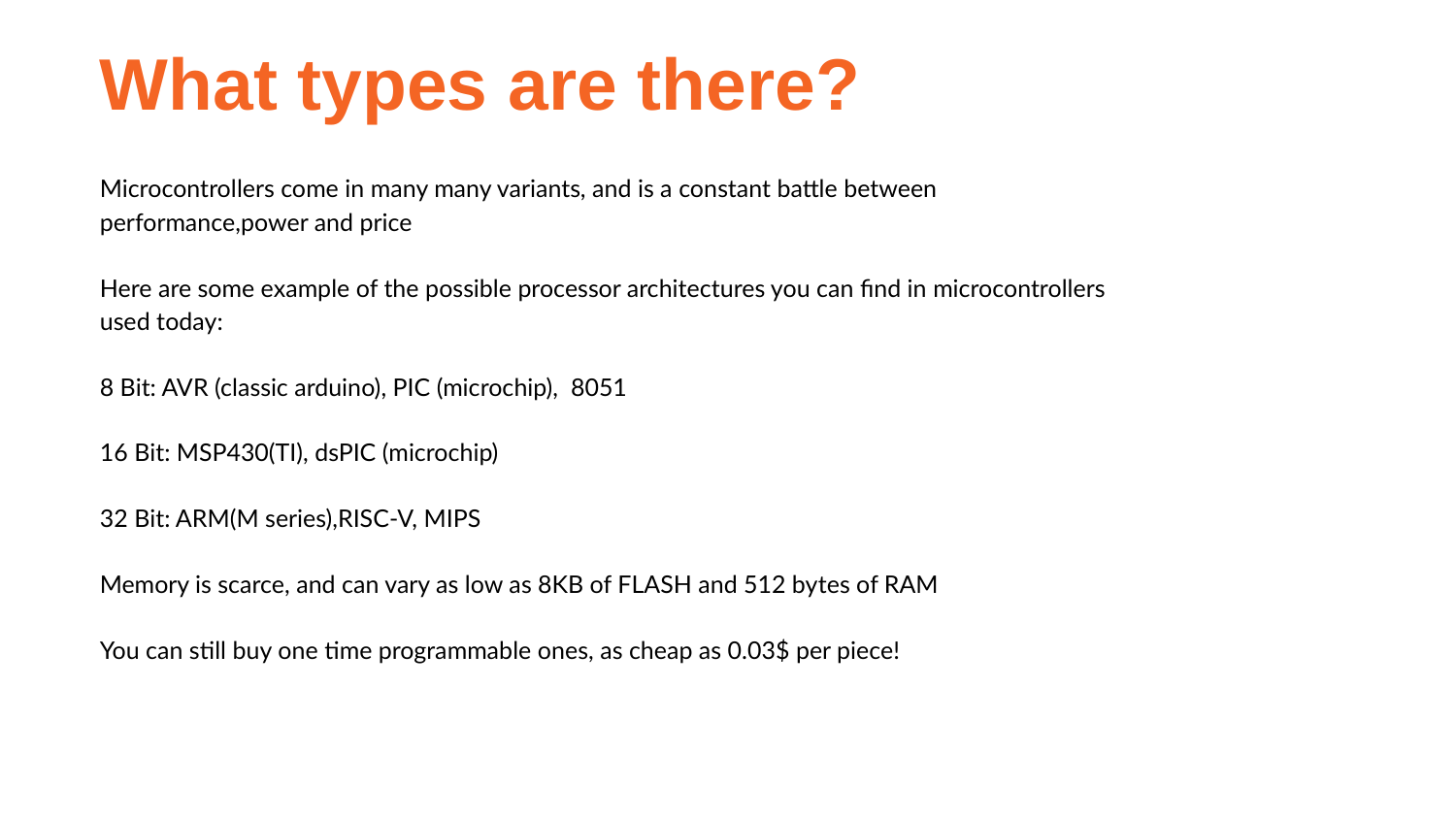

What types are there?
Microcontrollers come in many many variants, and is a constant battle between performance,power and price
Here are some example of the possible processor architectures you can find in microcontrollers used today:
8 Bit: AVR (classic arduino), PIC (microchip),  8051
16 Bit: MSP430(TI), dsPIC (microchip)
32 Bit: ARM(M series),RISC-V, MIPS
Memory is scarce, and can vary as low as 8KB of FLASH and 512 bytes of RAM
You can still buy one time programmable ones, as cheap as 0.03$ per piece!